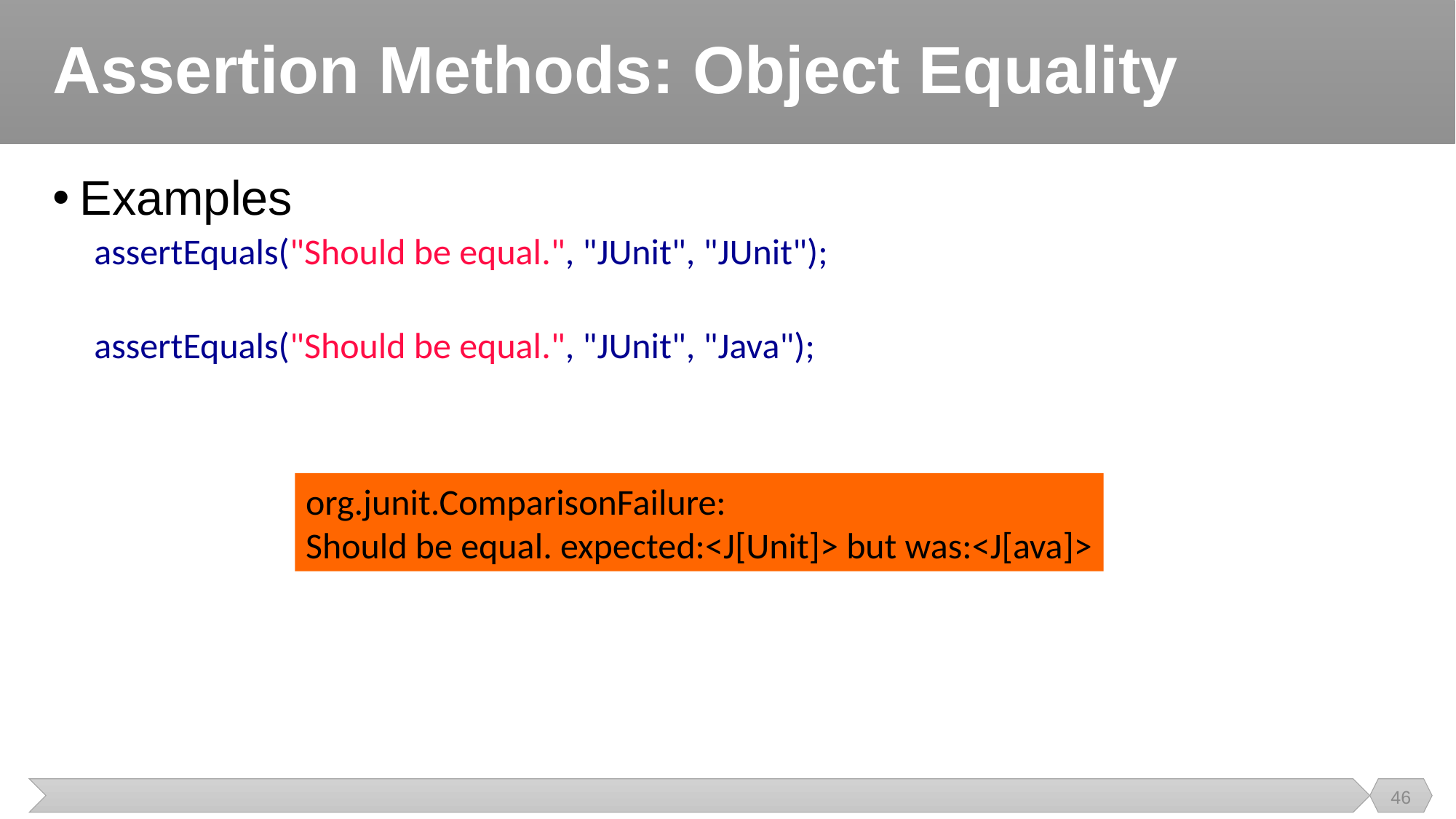

# Assertion Methods: Object Equality
Examples
assertEquals("Should be equal.", "JUnit", "JUnit");

assertEquals("Should be equal.", "JUnit", "Java");
org.junit.ComparisonFailure:
Should be equal. expected:<J[Unit]> but was:<J[ava]>
46